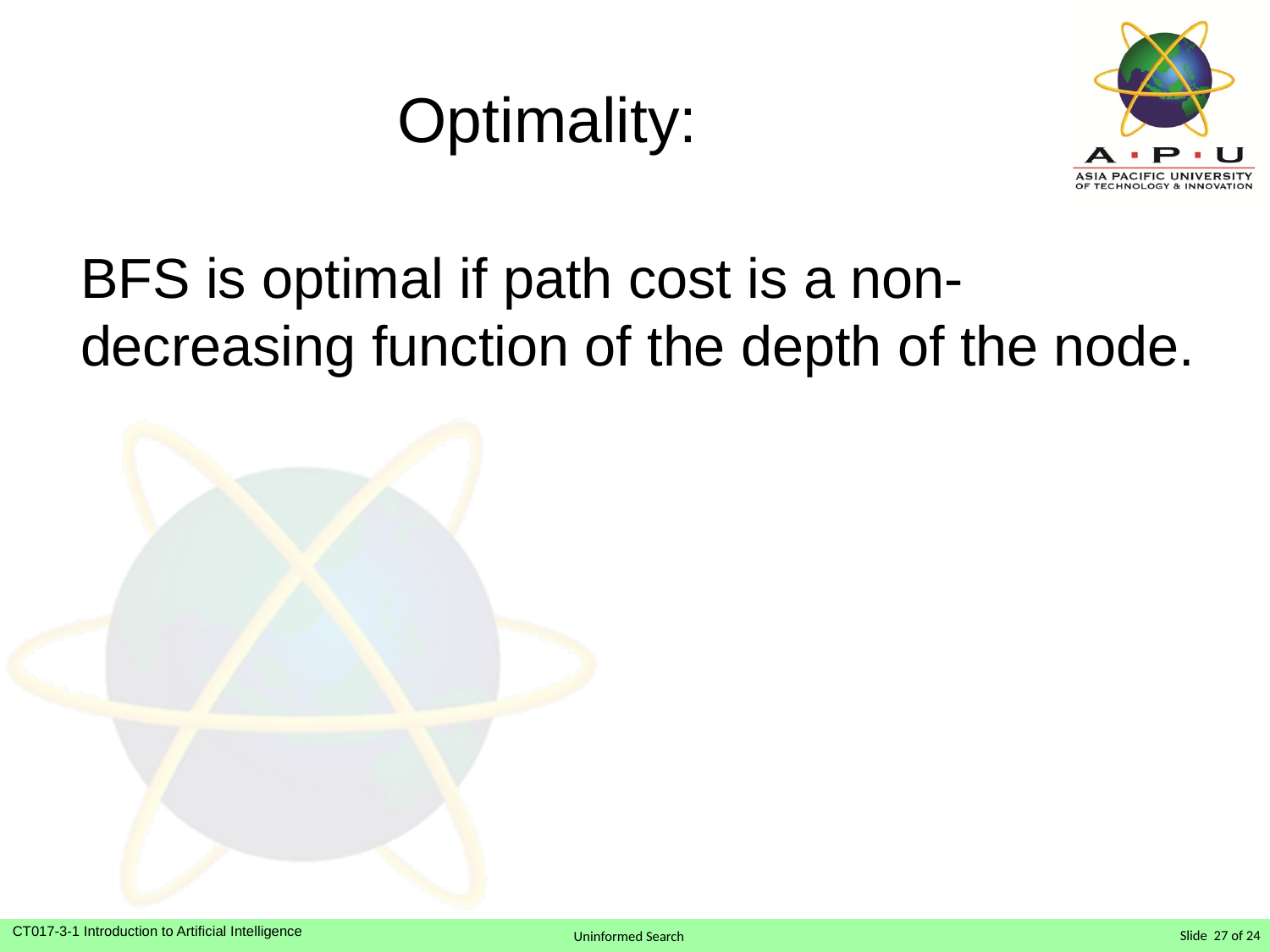

# Optimality:
BFS is optimal if path cost is a non-decreasing function of the depth of the node.